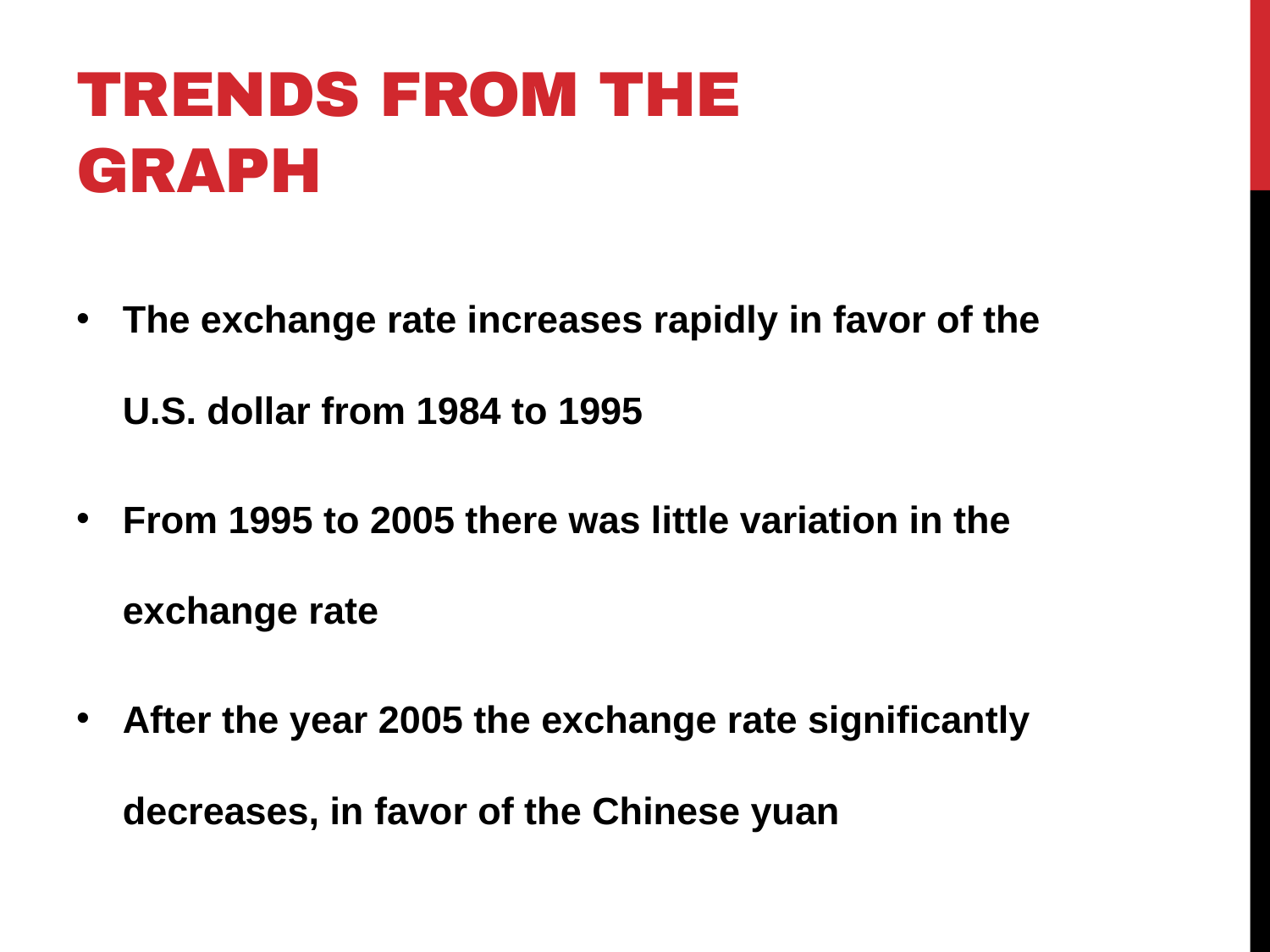

# Trends From the Graph
The exchange rate increases rapidly in favor of the U.S. dollar from 1984 to 1995
From 1995 to 2005 there was little variation in the exchange rate
After the year 2005 the exchange rate significantly decreases, in favor of the Chinese yuan